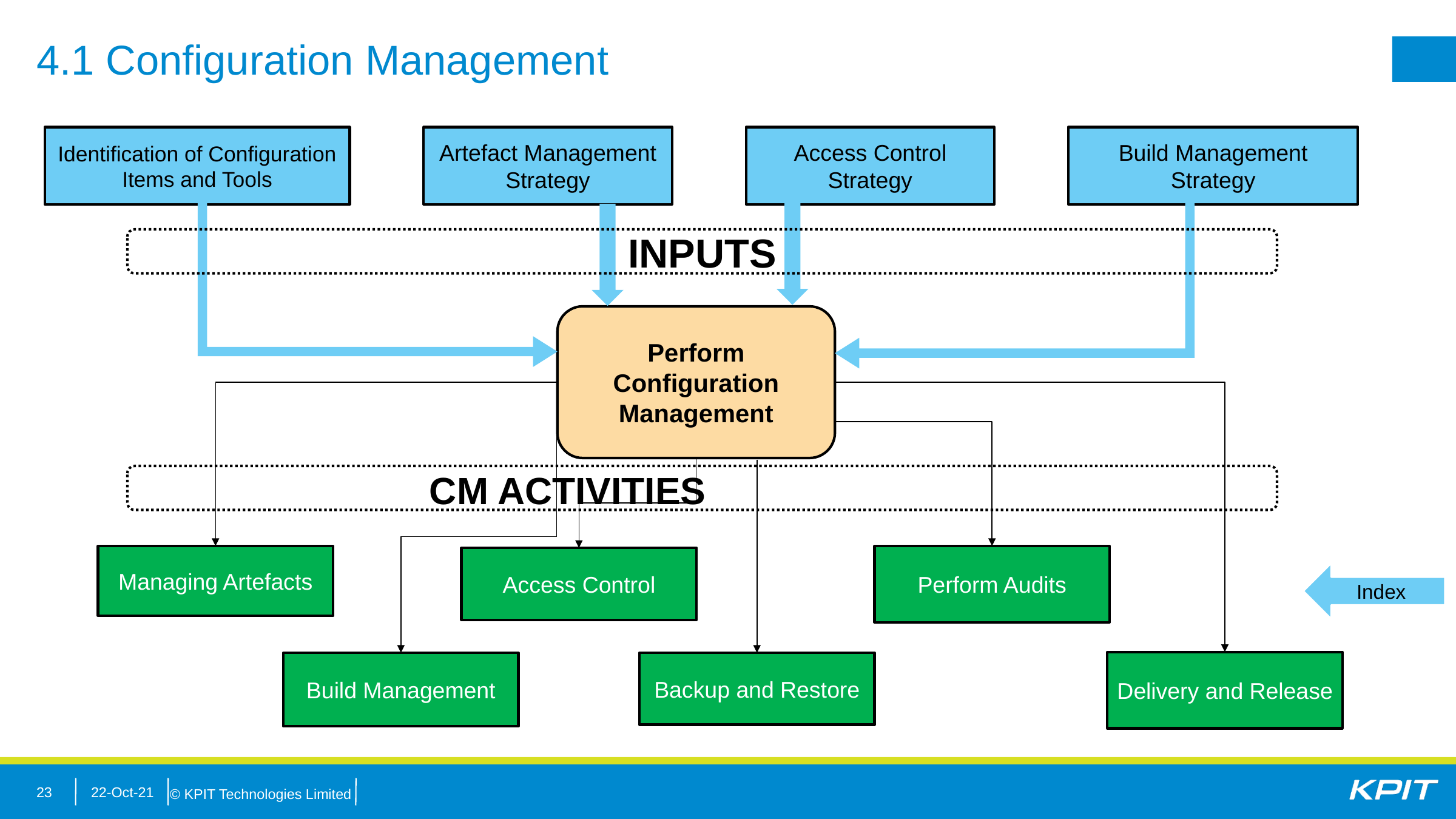

4.1 Configuration Management

Identification of Configuration Items and Tools
Artefact Management Strategy
Access Control Strategy
Build Management Strategy

INPUTS
Perform Configuration Management
		          CM ACTIVITIES
Managing Artefacts
Perform Audits
Access Control
Index
Delivery and Release
Build Management
Backup and Restore
23
22-Oct-21